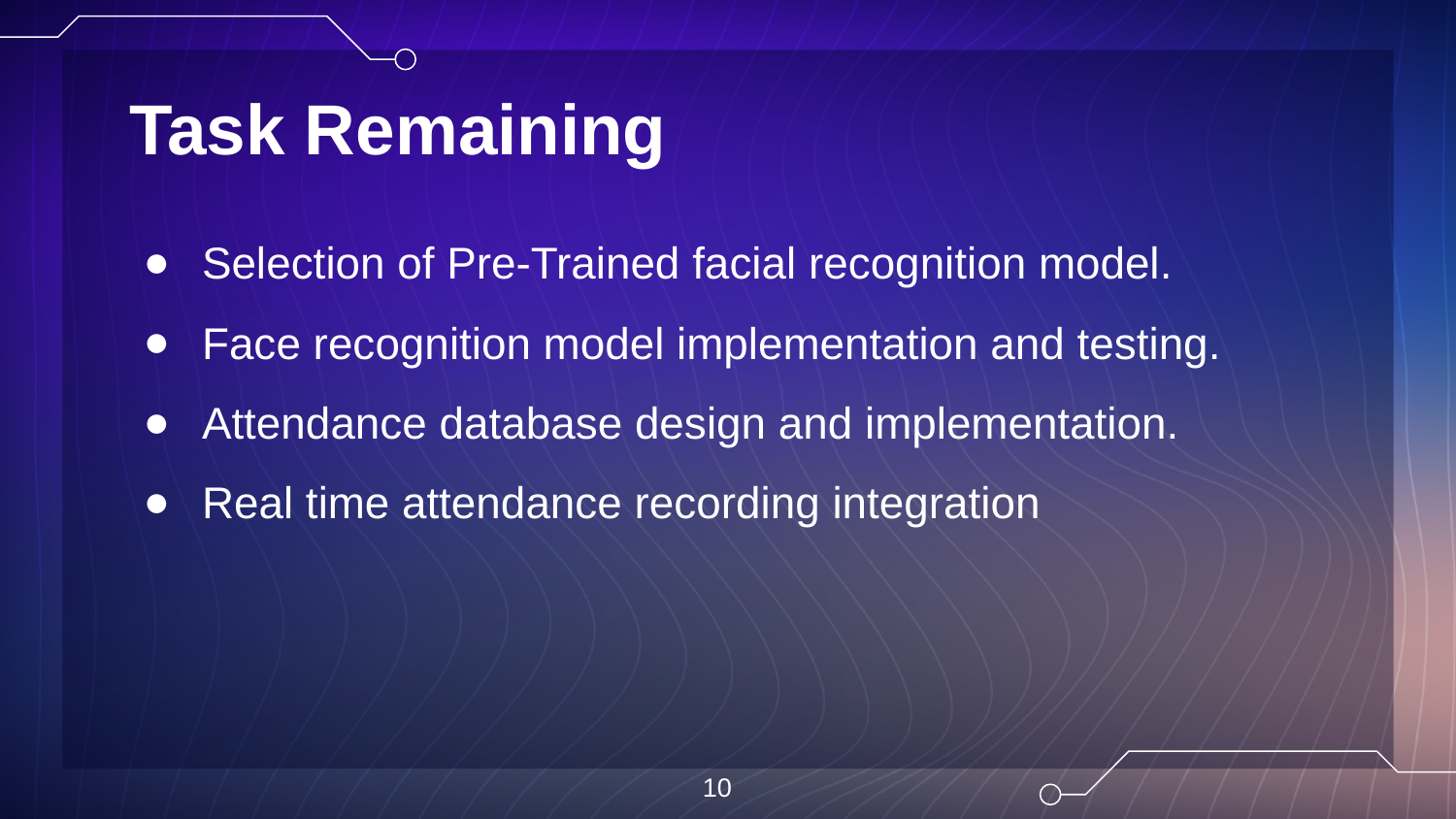

# Task Remaining
Selection of Pre-Trained facial recognition model.
Face recognition model implementation and testing.
Attendance database design and implementation.
Real time attendance recording integration

10